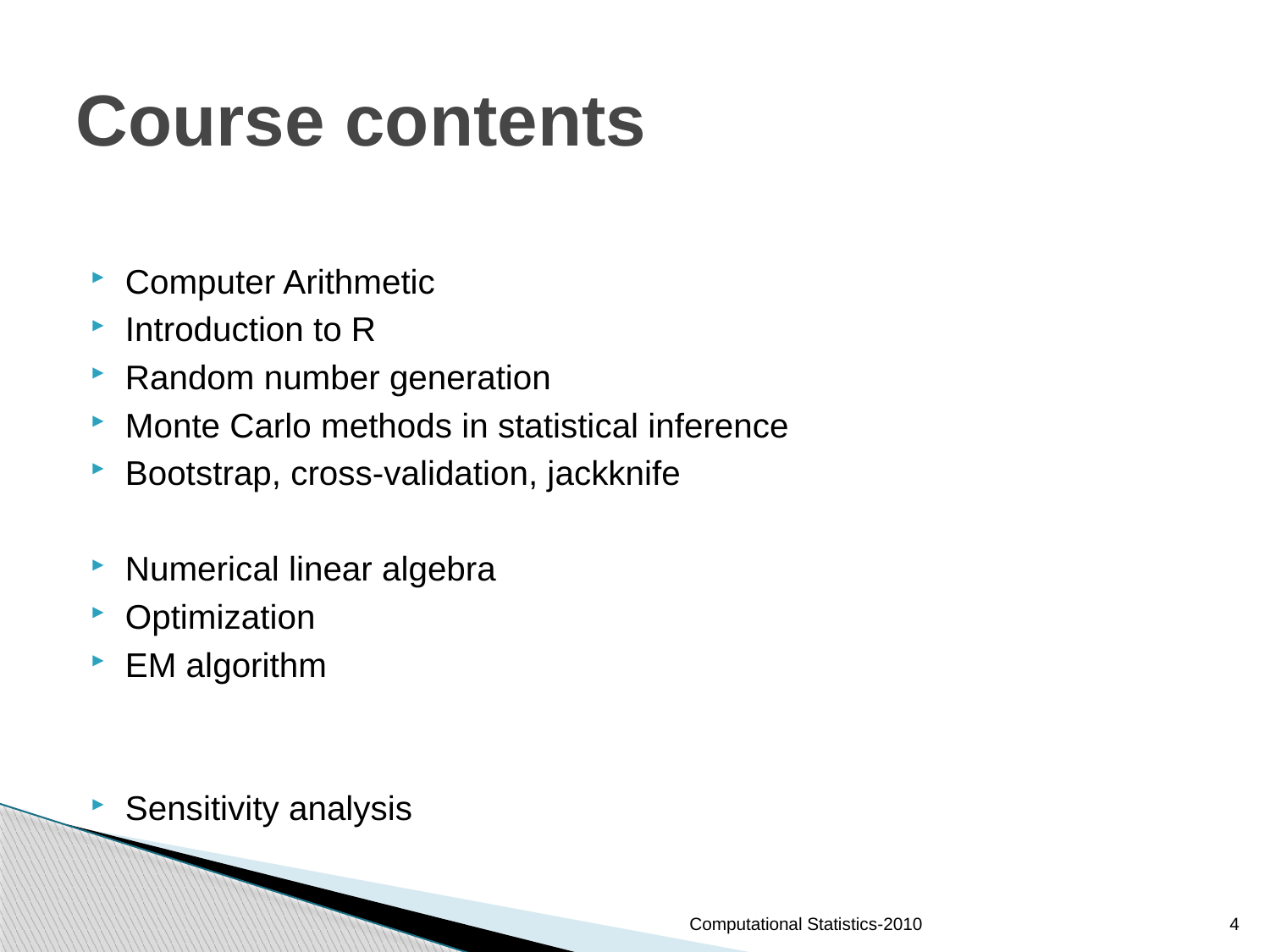

# Course contents

Computer Arithmetic
Introduction to R
Random number generation
Monte Carlo methods in statistical inference
Bootstrap, cross-validation, jackknife

Numerical linear algebra
Optimization
EM algorithm

Sensitivity analysis

Computational Statistics-2010
4